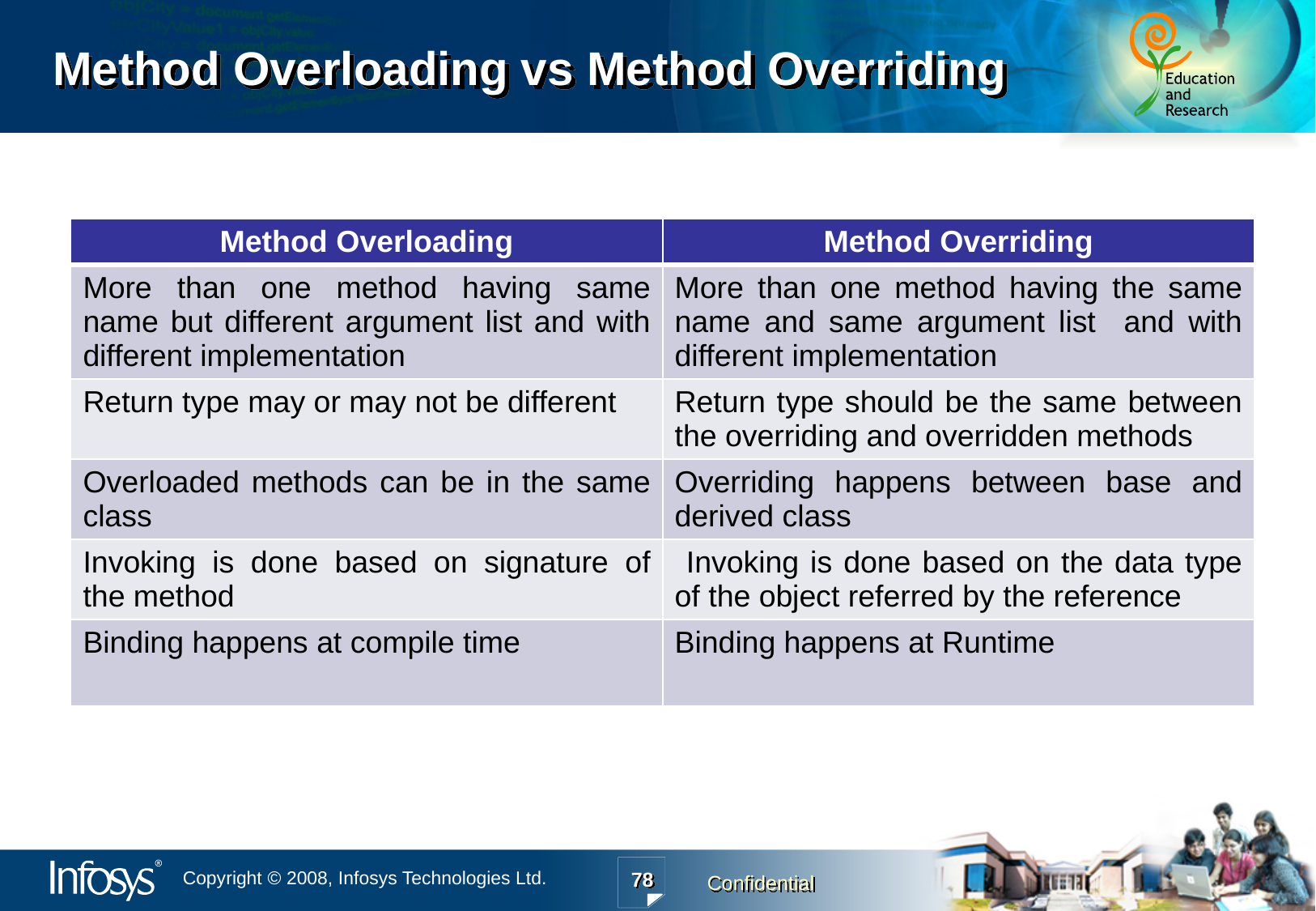

# Method Overloading vs Method Overriding
| Method Overloading | Method Overriding |
| --- | --- |
| More than one method having same name but different argument list and with different implementation | More than one method having the same name and same argument list and with different implementation |
| Return type may or may not be different | Return type should be the same between the overriding and overridden methods |
| Overloaded methods can be in the same class | Overriding happens between base and derived class |
| Invoking is done based on signature of the method | Invoking is done based on the data type of the object referred by the reference |
| Binding happens at compile time | Binding happens at Runtime |
78